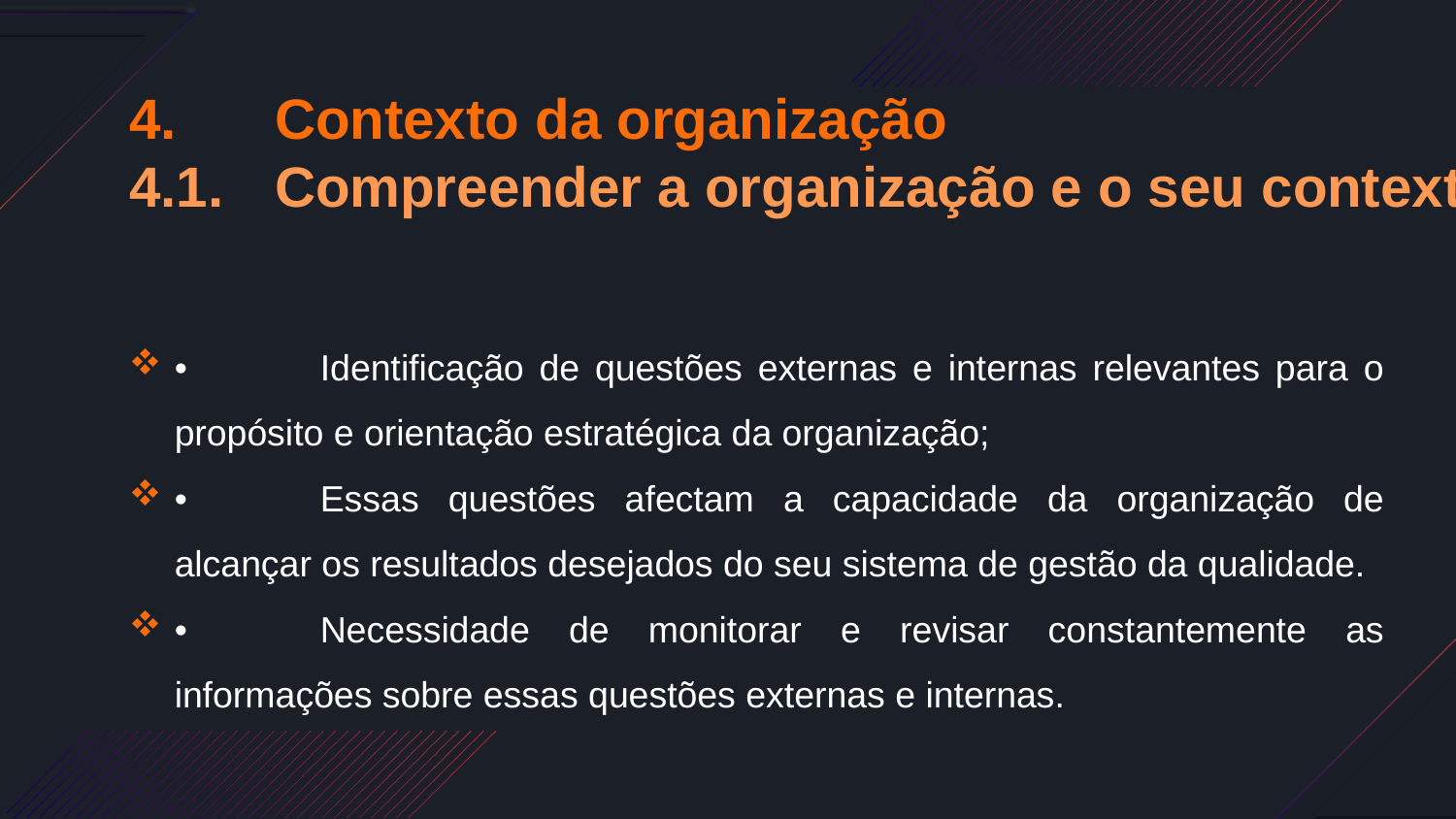

# 4.	Contexto da organização 4.1.	Compreender a organização e o seu contexto
•	Identificação de questões externas e internas relevantes para o propósito e orientação estratégica da organização;
•	Essas questões afectam a capacidade da organização de alcançar os resultados desejados do seu sistema de gestão da qualidade.
•	Necessidade de monitorar e revisar constantemente as informações sobre essas questões externas e internas.